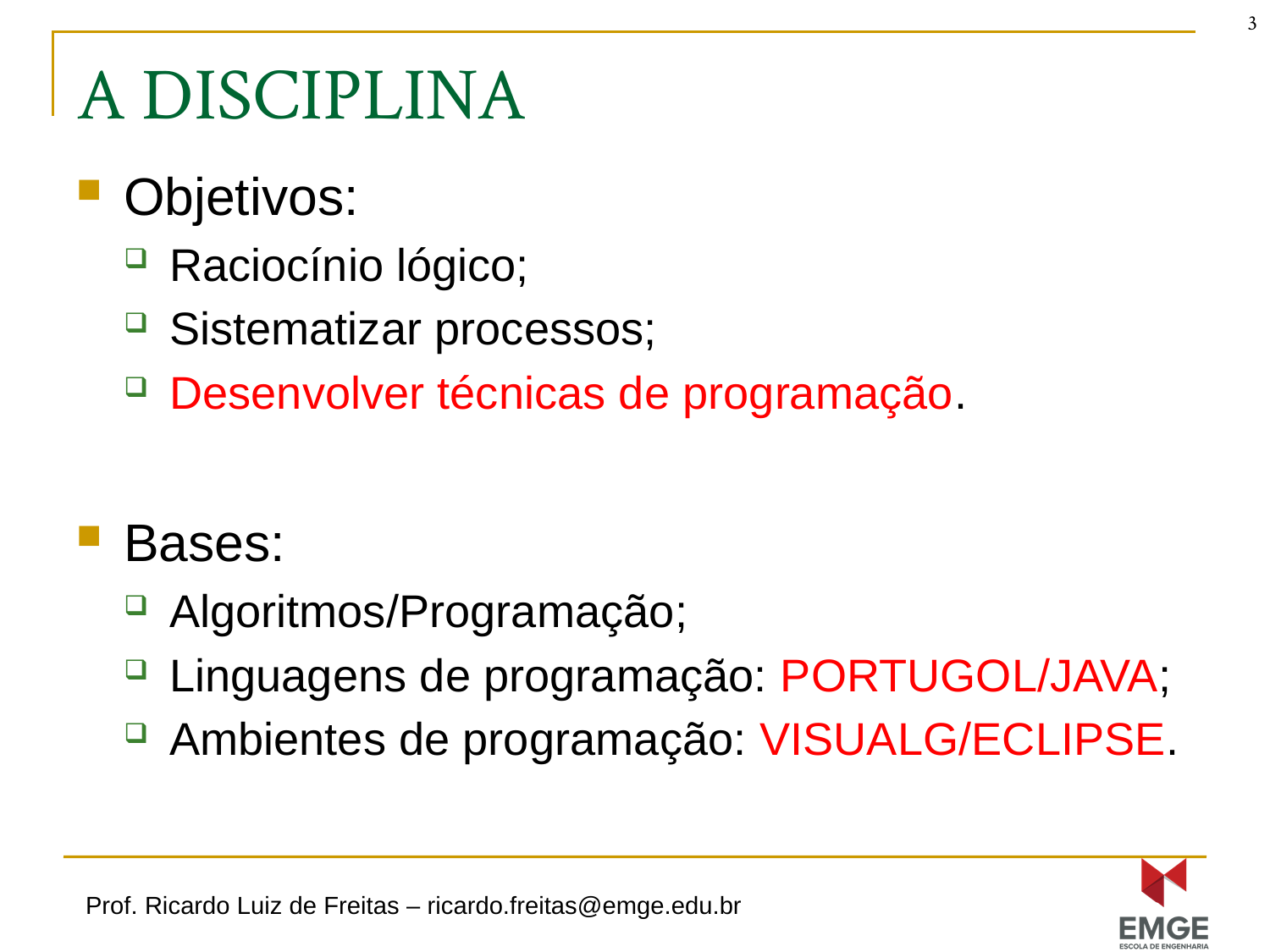

3
# A DISCIPLINA
Objetivos:
Raciocínio lógico;
Sistematizar processos;
Desenvolver técnicas de programação.

Bases:
Algoritmos/Programação;
Linguagens de programação: PORTUGOL/JAVA;
Ambientes de programação: VISUALG/ECLIPSE.